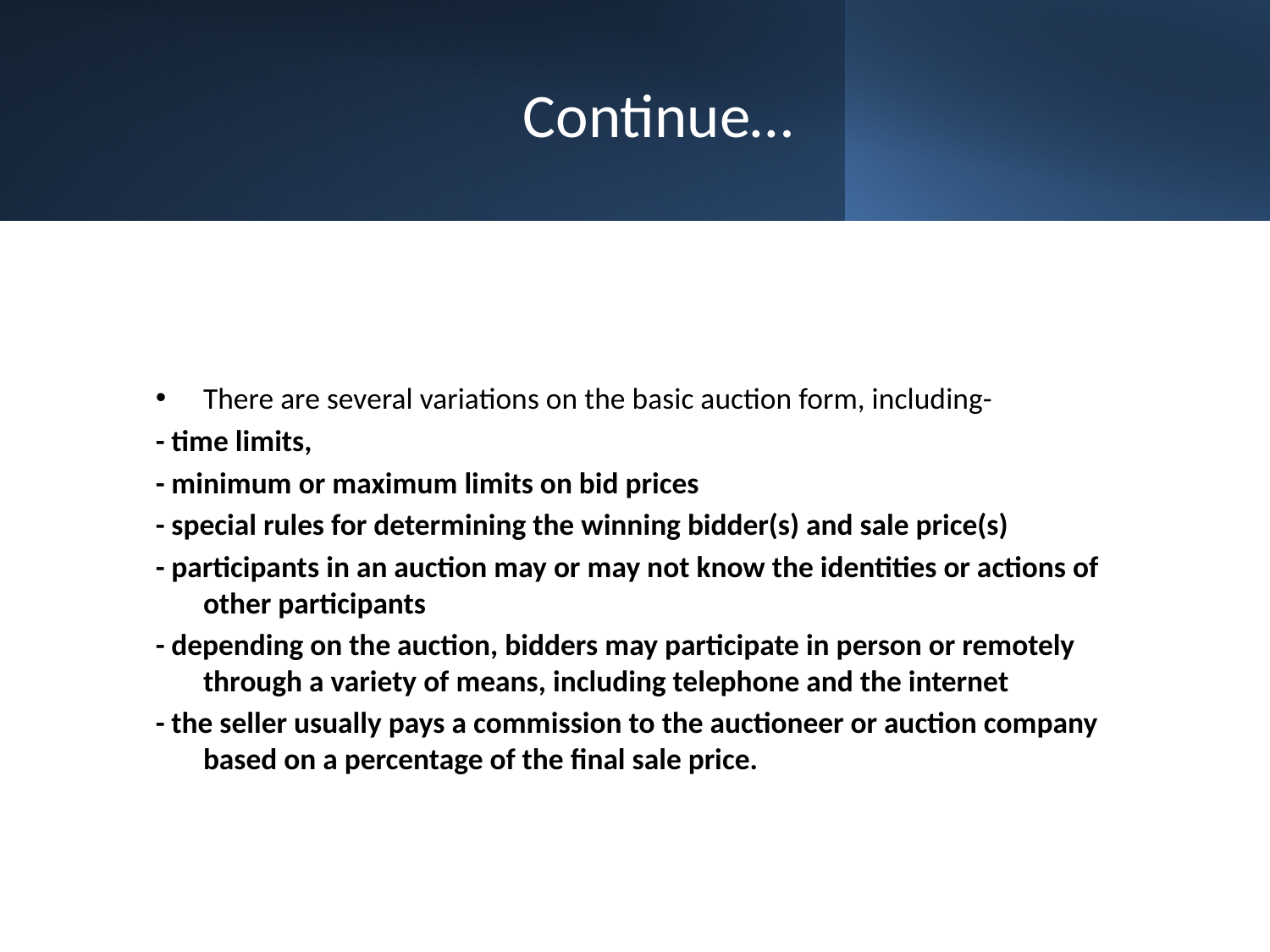

# Continue…
There are several variations on the basic auction form, including-
- time limits,
- minimum or maximum limits on bid prices
- special rules for determining the winning bidder(s) and sale price(s)
- participants in an auction may or may not know the identities or actions of other participants
- depending on the auction, bidders may participate in person or remotely through a variety of means, including telephone and the internet
- the seller usually pays a commission to the auctioneer or auction company based on a percentage of the final sale price.